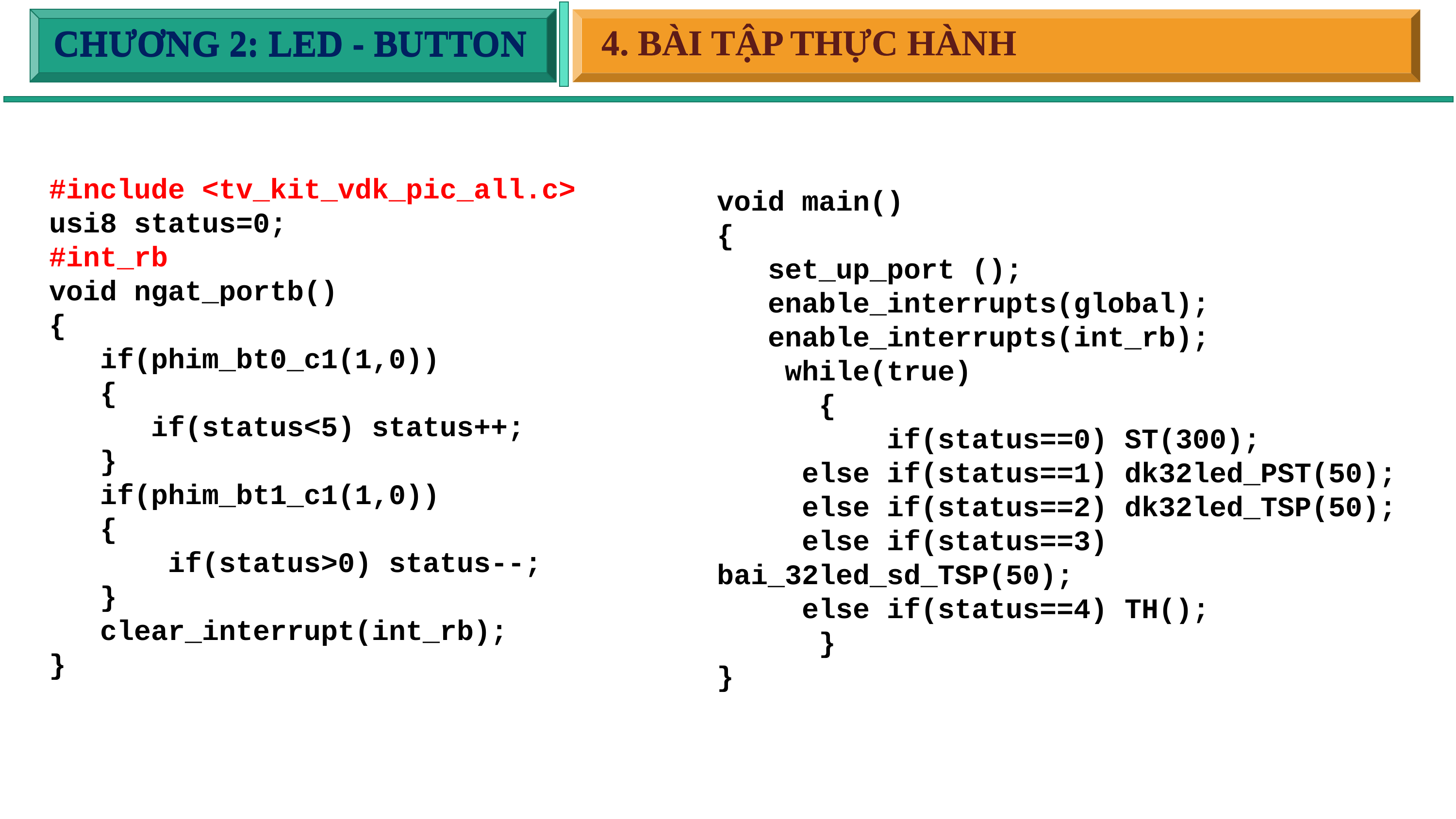

4. BÀI TẬP THỰC HÀNH
4. BÀI TẬP THỰC HÀNH
CHƯƠNG 2: LED - BUTTON
CHƯƠNG 2: LED - BUTTON

#include <tv_kit_vdk_pic_all.c>
usi8 status=0;
#int_rb
void ngat_portb()
{
   if(phim_bt0_c1(1,0))
   {
      if(status<5) status++;
   }
   if(phim_bt1_c1(1,0))
   {
       if(status>0) status--;
   }
   clear_interrupt(int_rb);
}
void main()
{
   set_up_port ();
   enable_interrupts(global);
   enable_interrupts(int_rb);
    while(true)
      {
          if(status==0) ST(300);
     else if(status==1) dk32led_PST(50);
     else if(status==2) dk32led_TSP(50);
     else if(status==3) bai_32led_sd_TSP(50);
     else if(status==4) TH();
      }
}